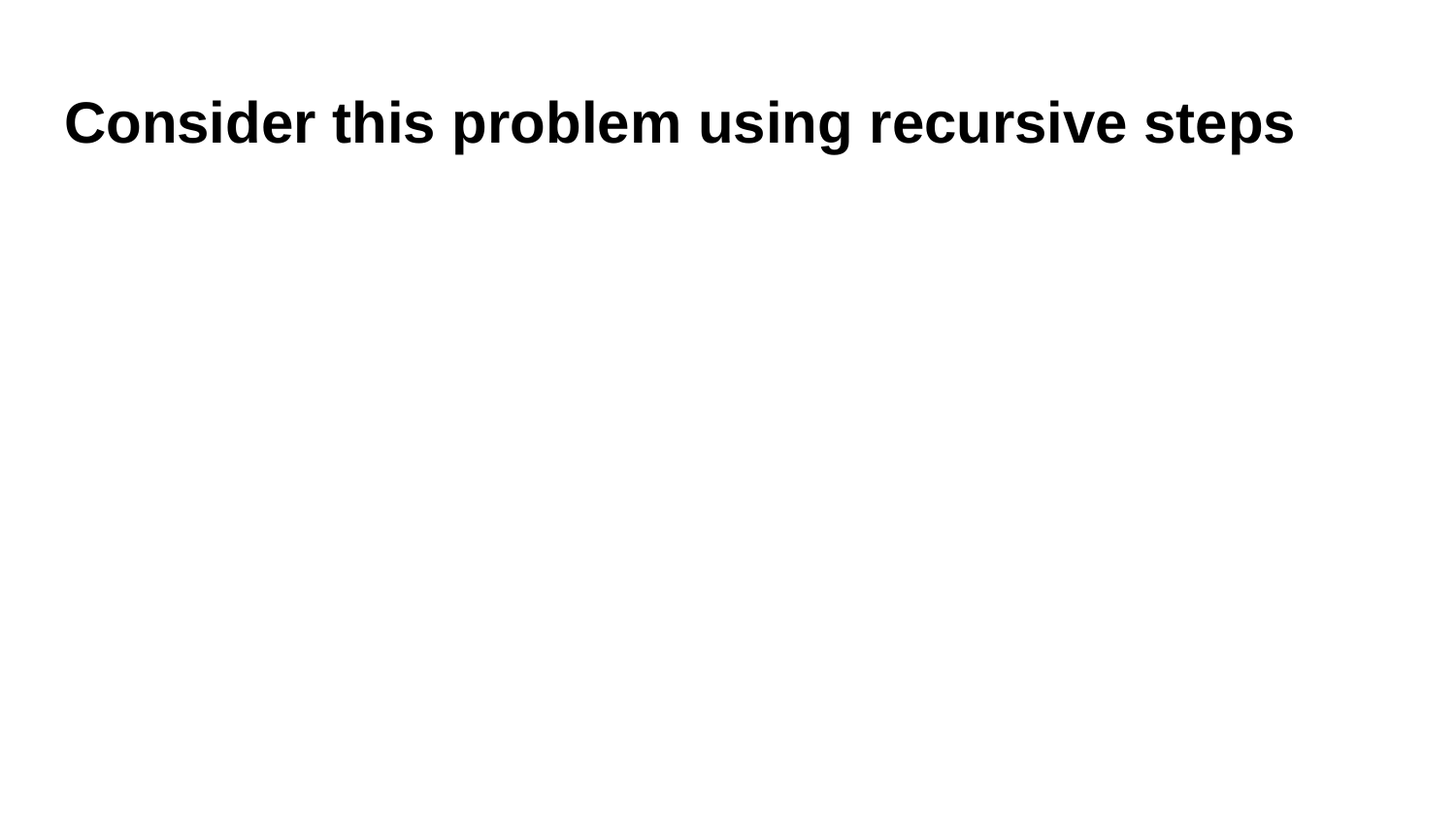

# Consider this problem using recursive steps